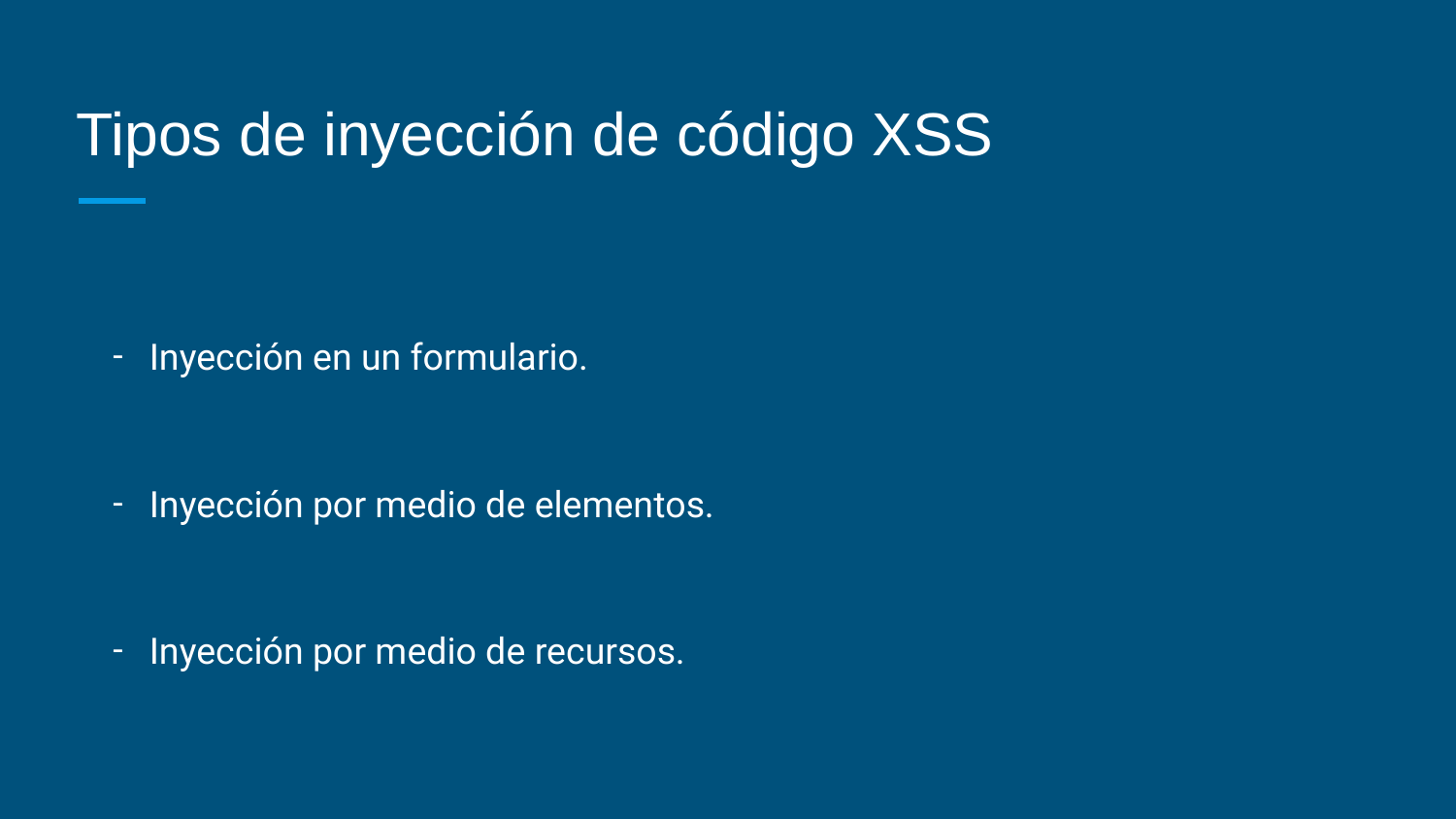

# Tipos de inyección de código XSS

Inyección en un formulario.

Inyección por medio de elementos.

Inyección por medio de recursos.